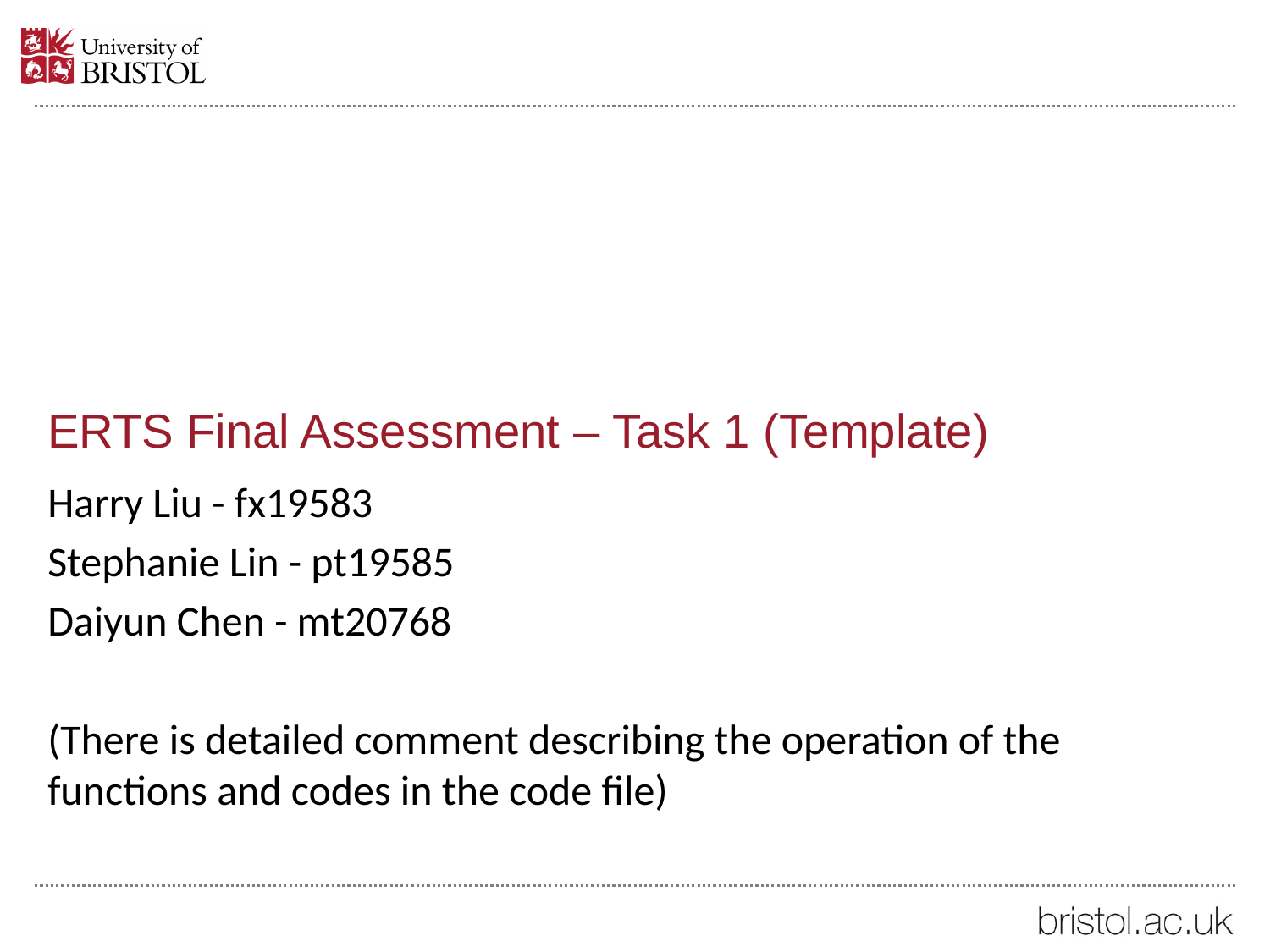

# ERTS Final Assessment – Task 1 (Template)
Harry Liu - fx19583
Stephanie Lin - pt19585
Daiyun Chen - mt20768

(There is detailed comment describing the operation of the functions and codes in the code file)
1